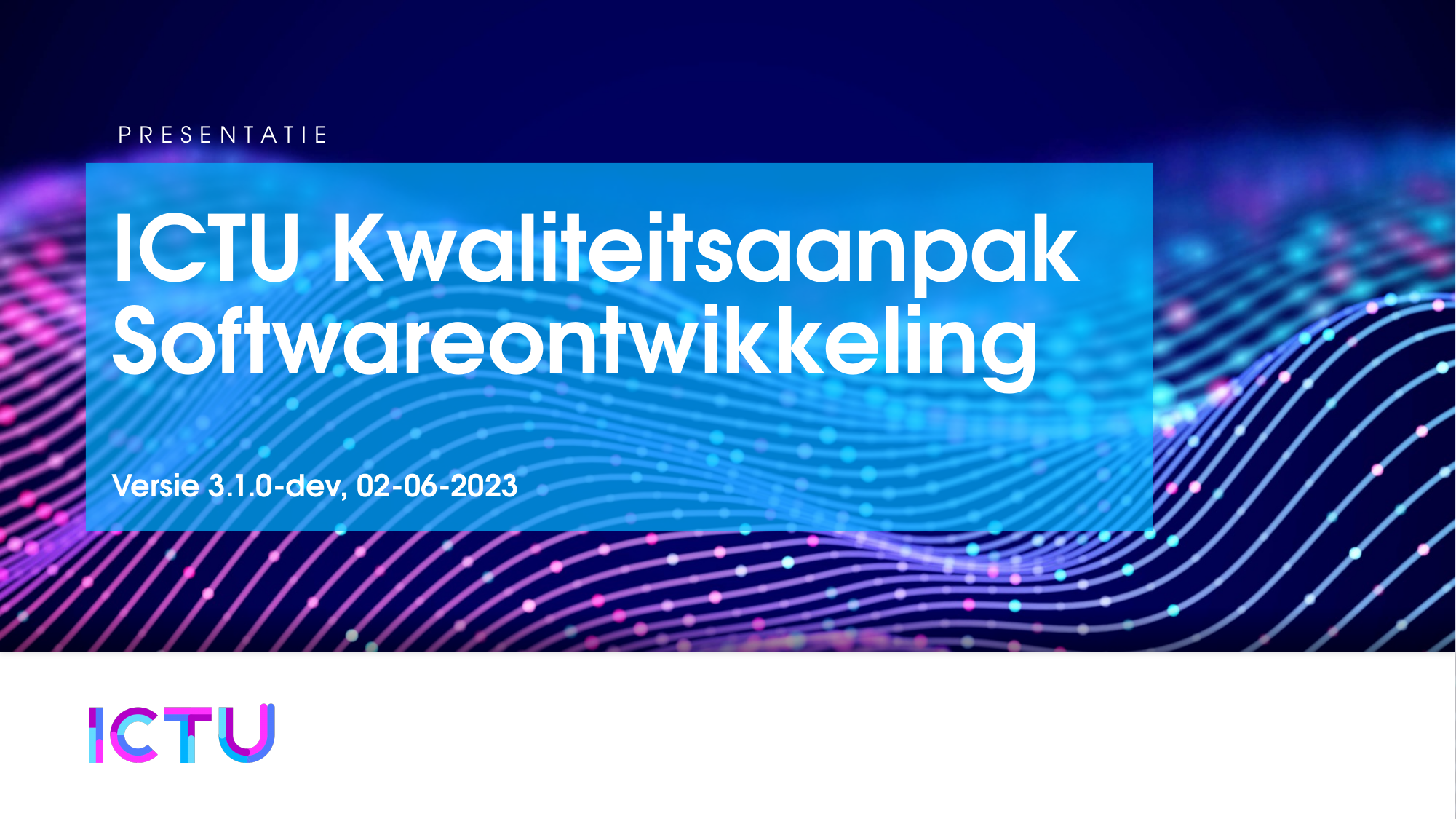

# ICTU Kwaliteitsaanpak Softwareontwikkeling
Versie 3.1.0-dev, 02-06-2023